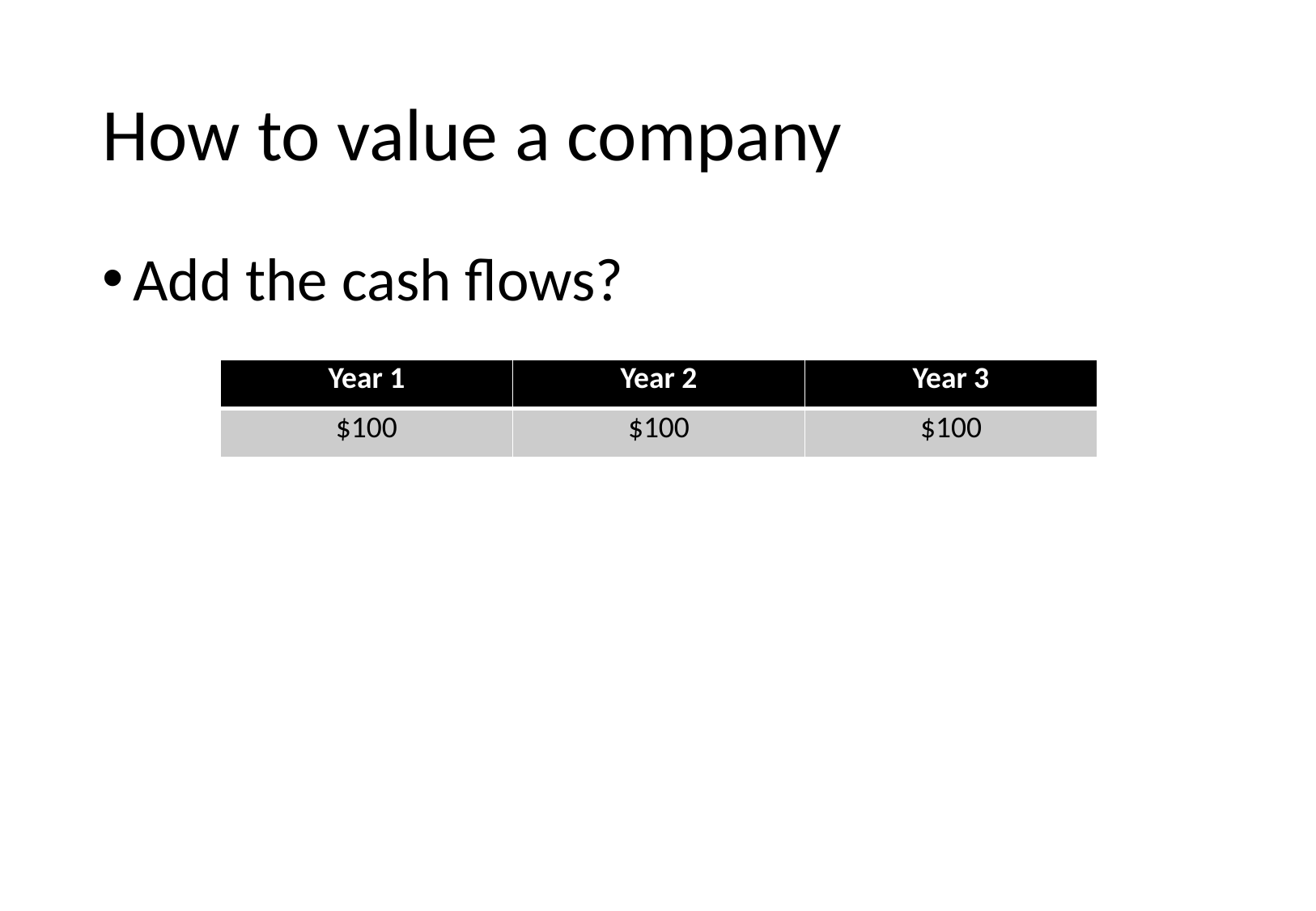

# How to value a company
Add the cash flows?
| Year 1 | Year 2 | Year 3 |
| --- | --- | --- |
| $100 | $100 | $100 |